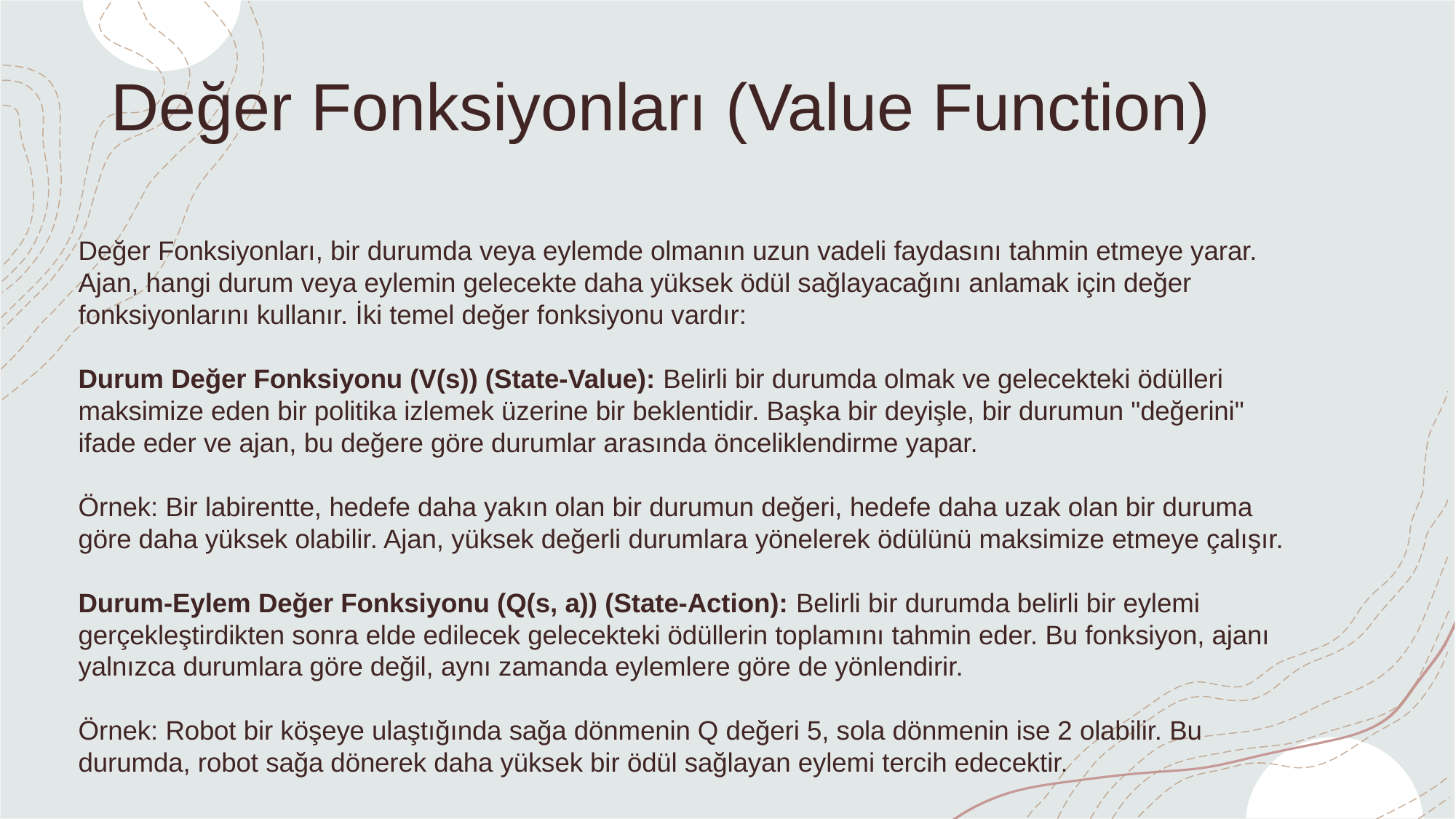

# Değer Fonksiyonları (Value Function)

Değer Fonksiyonları, bir durumda veya eylemde olmanın uzun vadeli faydasını tahmin etmeye yarar. Ajan, hangi durum veya eylemin gelecekte daha yüksek ödül sağlayacağını anlamak için değer fonksiyonlarını kullanır. İki temel değer fonksiyonu vardır:

Durum Değer Fonksiyonu (V(s)) (State-Value): Belirli bir durumda olmak ve gelecekteki ödülleri maksimize eden bir politika izlemek üzerine bir beklentidir. Başka bir deyişle, bir durumun "değerini" ifade eder ve ajan, bu değere göre durumlar arasında önceliklendirme yapar.

Örnek: Bir labirentte, hedefe daha yakın olan bir durumun değeri, hedefe daha uzak olan bir duruma göre daha yüksek olabilir. Ajan, yüksek değerli durumlara yönelerek ödülünü maksimize etmeye çalışır.

Durum-Eylem Değer Fonksiyonu (Q(s, a)) (State-Action): Belirli bir durumda belirli bir eylemi gerçekleştirdikten sonra elde edilecek gelecekteki ödüllerin toplamını tahmin eder. Bu fonksiyon, ajanı yalnızca durumlara göre değil, aynı zamanda eylemlere göre de yönlendirir.

Örnek: Robot bir köşeye ulaştığında sağa dönmenin Q değeri 5, sola dönmenin ise 2 olabilir. Bu durumda, robot sağa dönerek daha yüksek bir ödül sağlayan eylemi tercih edecektir.